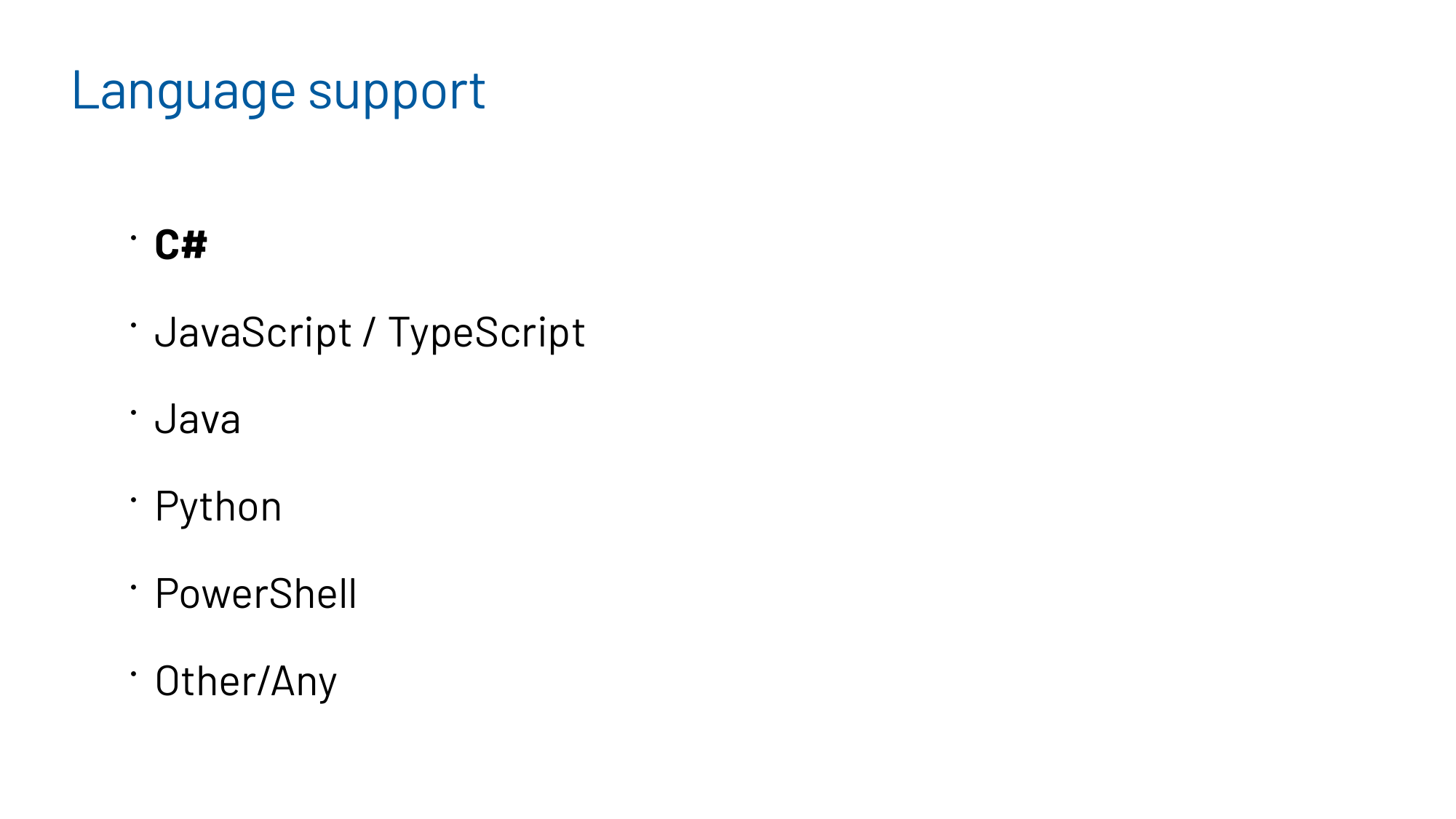

# Language support
C#
JavaScript / TypeScript
Java
Python
PowerShell
Other/Any